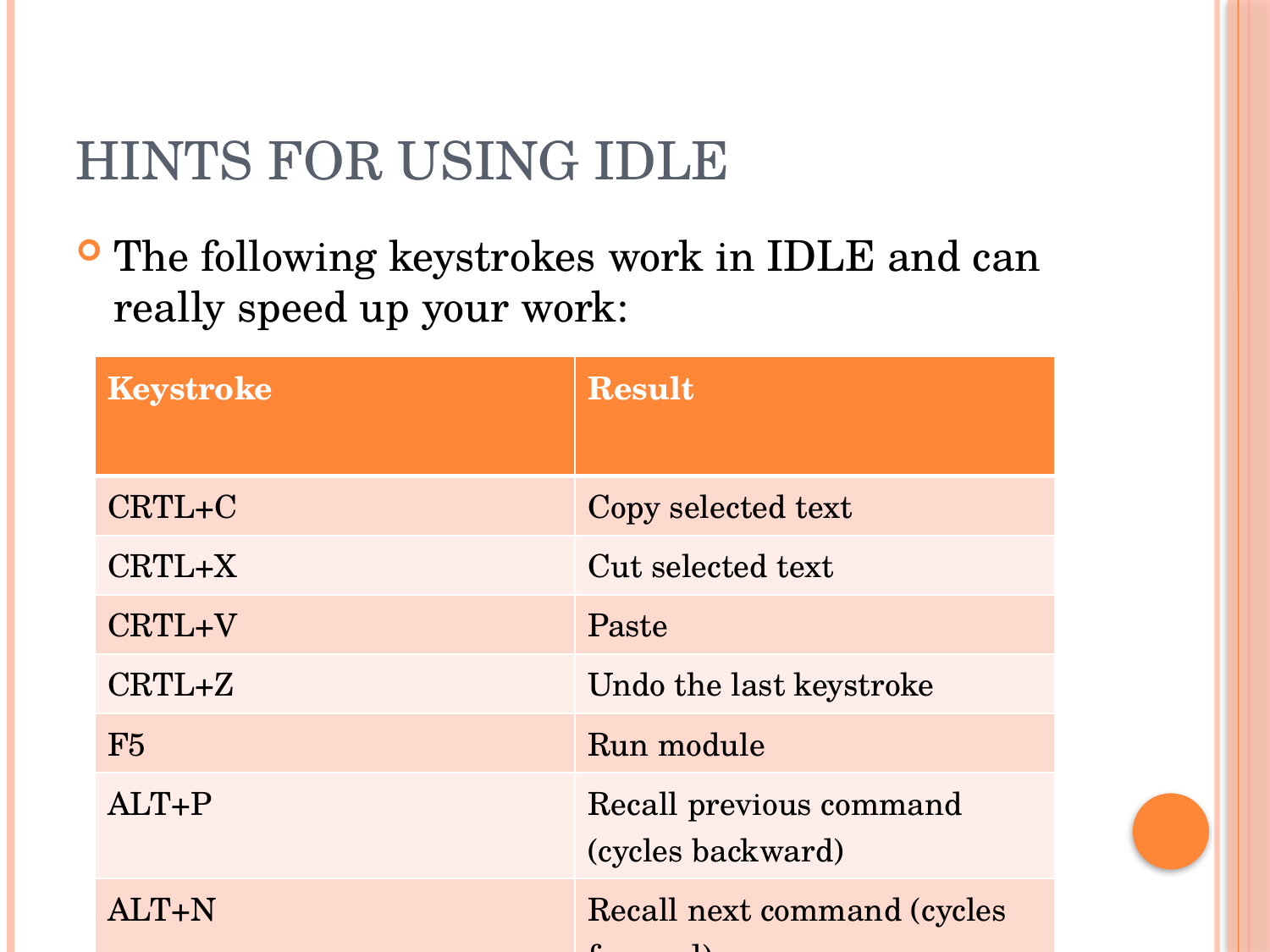

# Hints for using IDLE
The following keystrokes work in IDLE and can really speed up your work:

| Keystroke | Result |
| --- | --- |
| CRTL+C | Copy selected text |
| CRTL+X | Cut selected text |
| CRTL+V | Paste |
| CRTL+Z | Undo the last keystroke |
| F5 | Run module |
| ALT+P | Recall previous command (cycles backward) |
| ALT+N | Recall next command (cycles forward) |